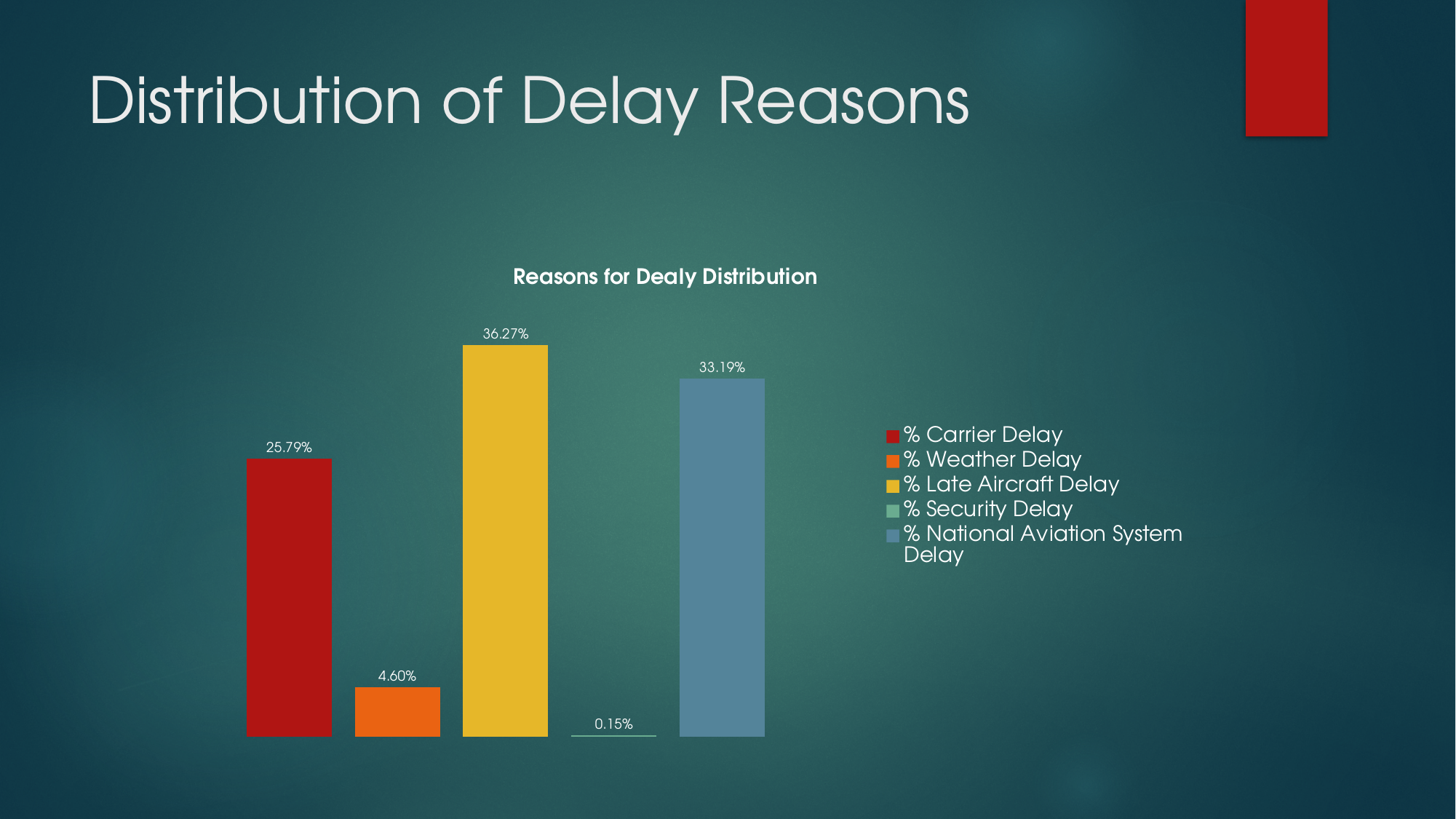

# Distribution of Delay Reasons

### Chart: Reasons for Dealy Distribution

| Category | % Carrier Delay | % Weather Delay | % Late Aircraft Delay | % Security Delay | % National Aviation System Delay |
|---|---|---|---|---|---|
| Total | 0.25786756677462475 | 0.04598763172788539 | 0.36267655166526824 | 0.0015390752776760133 | 0.3319289451313205 |